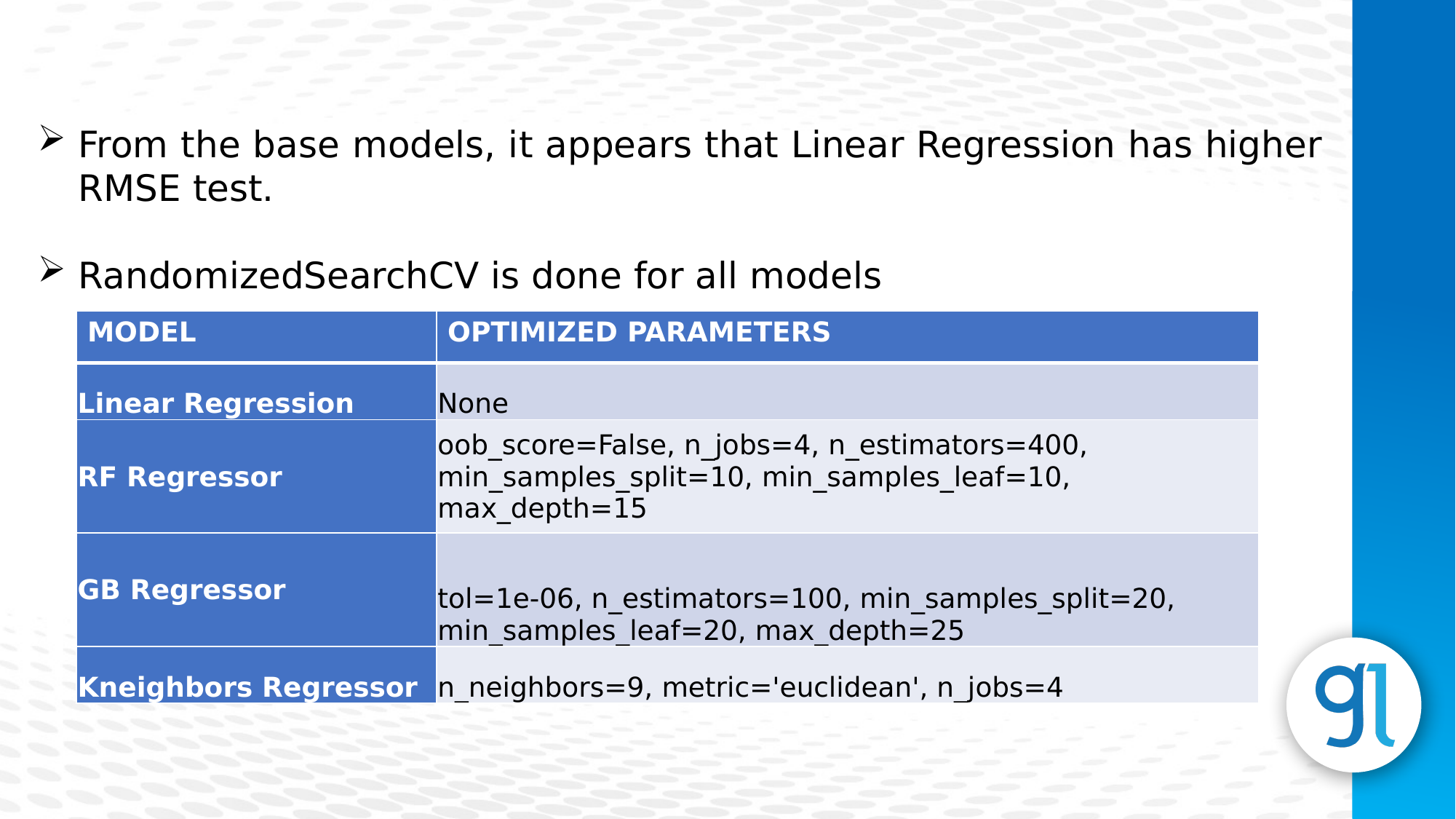

From the base models, it appears that Linear Regression has higher RMSE test.

RandomizedSearchCV is done for all models

| MODEL | OPTIMIZED PARAMETERS |
| --- | --- |
| Linear Regression | None |
| RF Regressor | oob\_score=False, n\_jobs=4, n\_estimators=400, min\_samples\_split=10, min\_samples\_leaf=10, max\_depth=15 |
| GB Regressor | tol=1e-06, n\_estimators=100, min\_samples\_split=20, min\_samples\_leaf=20, max\_depth=25 |
| Kneighbors Regressor | n\_neighbors=9, metric='euclidean', n\_jobs=4 |